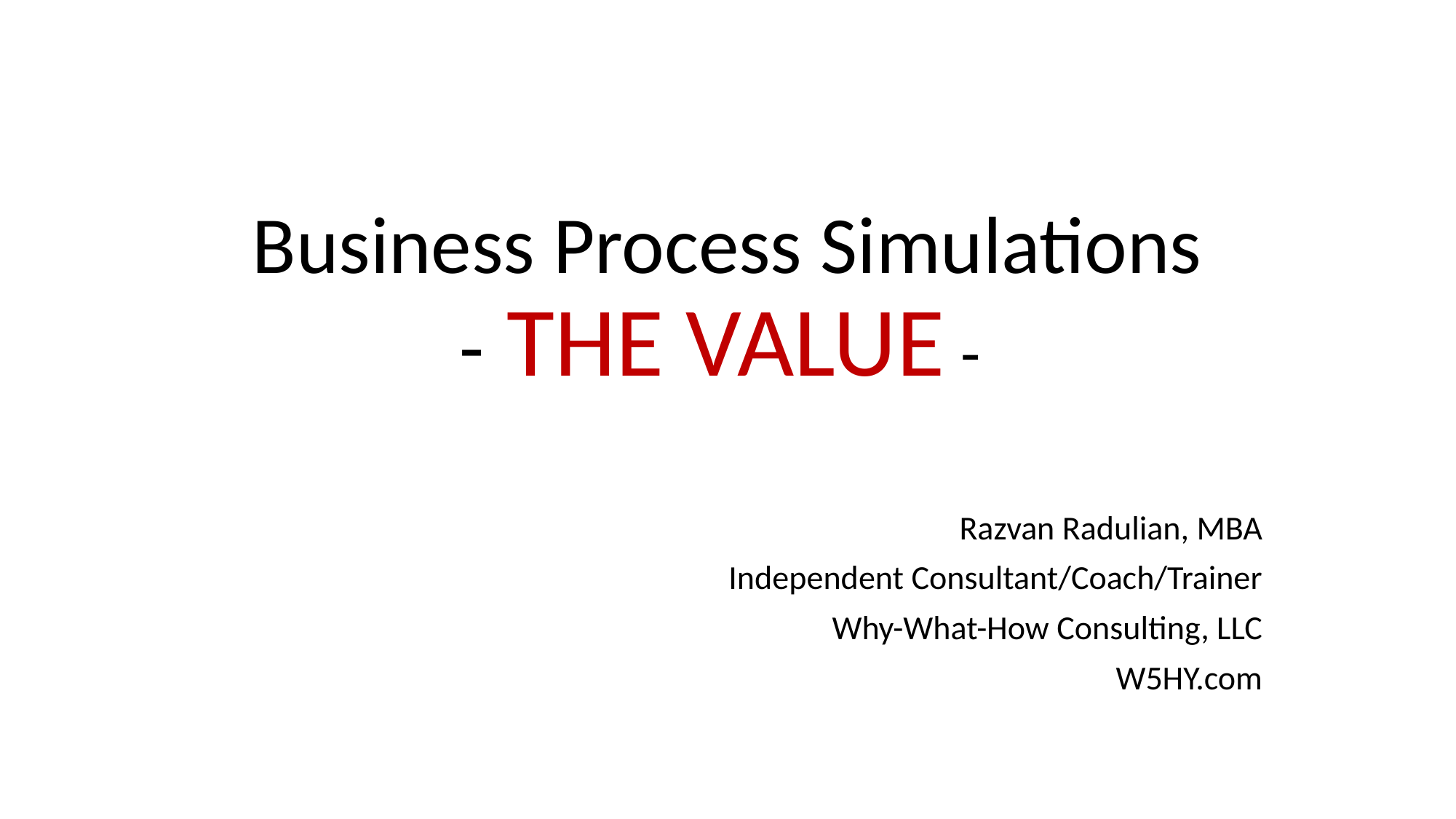

# Business Process Simulations - THE VALUE -
Razvan Radulian, MBA
Independent Consultant/Coach/Trainer
Why-What-How Consulting, LLC
W5HY.com